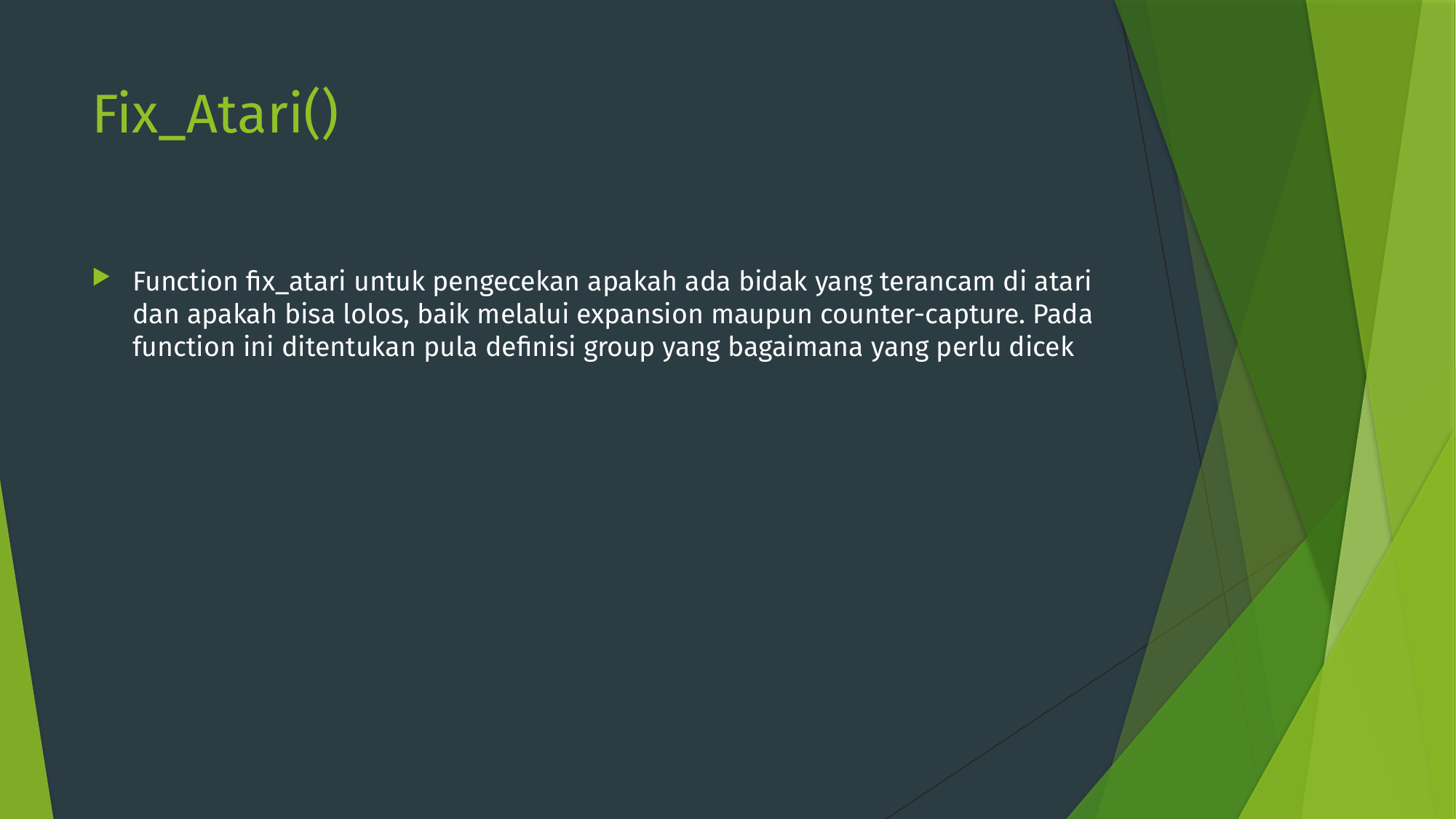

# Fix_Atari()
Function fix_atari untuk pengecekan apakah ada bidak yang terancam di atari dan apakah bisa lolos, baik melalui expansion maupun counter-capture. Pada function ini ditentukan pula definisi group yang bagaimana yang perlu dicek